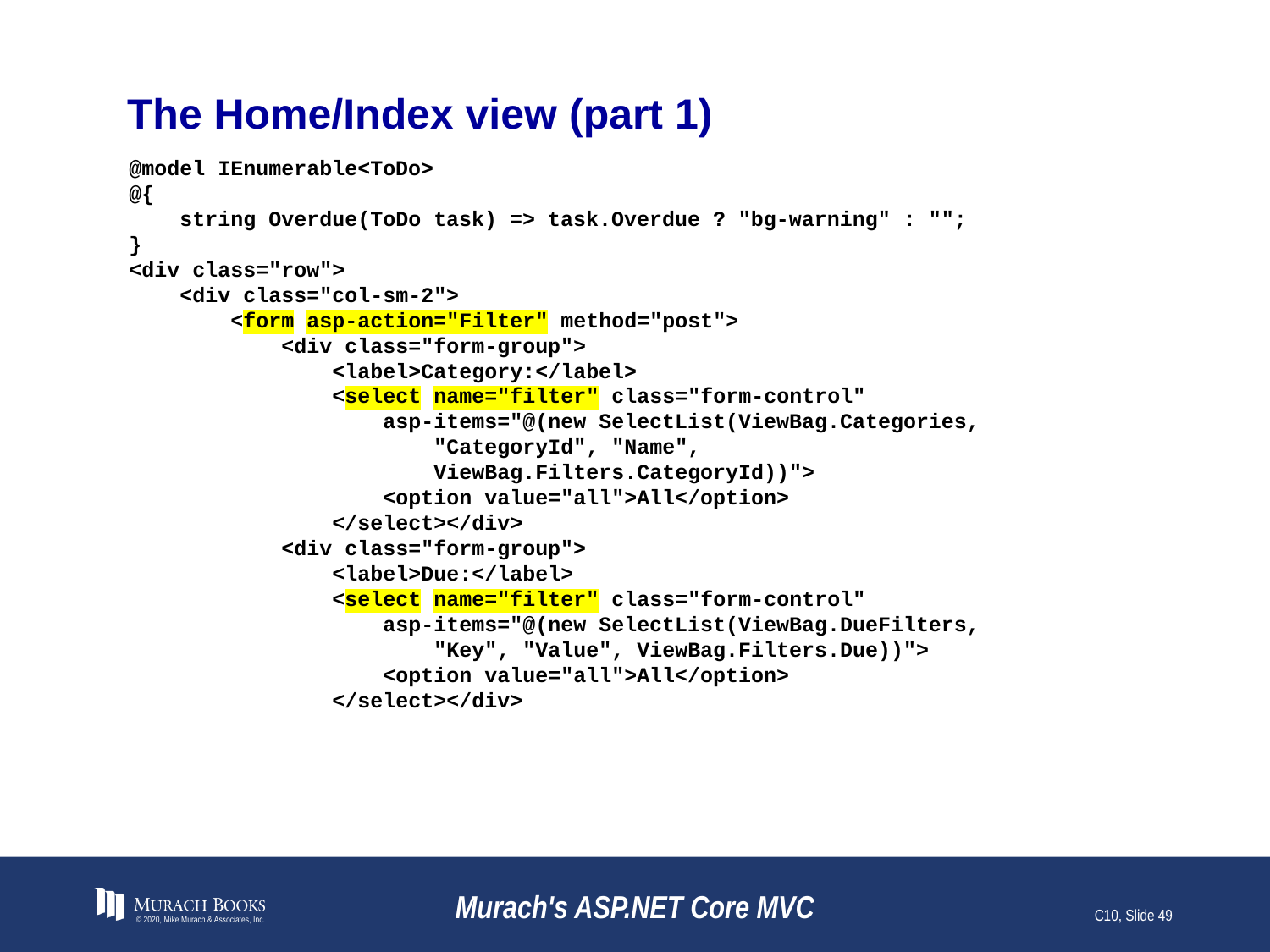

# The Home/Index view (part 1)
@model IEnumerable<ToDo>
@{
    string Overdue(ToDo task) => task.Overdue ? "bg-warning" : "";
}
<div class="row">
    <div class="col-sm-2">
        <form asp-action="Filter" method="post">
            <div class="form-group">
                <label>Category:</label>
                <select name="filter" class="form-control"
                    asp-items="@(new SelectList(ViewBag.Categories,
                        "CategoryId", "Name",
                        ViewBag.Filters.CategoryId))">
                    <option value="all">All</option>
                </select></div>
            <div class="form-group">
                <label>Due:</label>
                <select name="filter" class="form-control"
                    asp-items="@(new SelectList(ViewBag.DueFilters,
                        "Key", "Value", ViewBag.Filters.Due))">
                    <option value="all">All</option>
                </select></div>

© 2020, Mike Murach & Associates, Inc.
Murach's ASP.NET Core MVC

C10, Slide 49